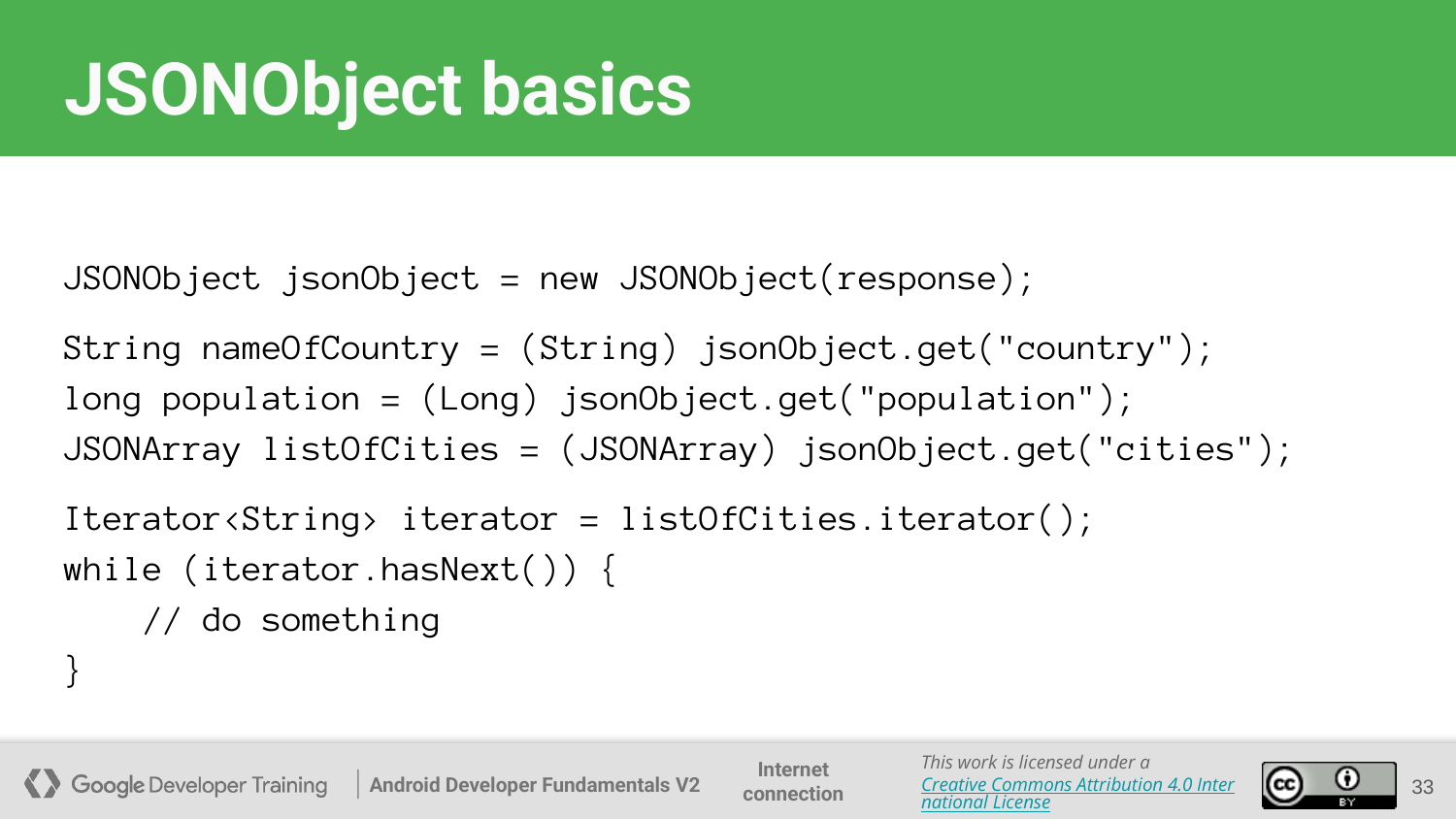

# JSONObject basics
JSONObject jsonObject = new JSONObject(response);
String nameOfCountry = (String) jsonObject.get("country");
long population = (Long) jsonObject.get("population");
JSONArray listOfCities = (JSONArray) jsonObject.get("cities");
Iterator<String> iterator = listOfCities.iterator();
while (iterator.hasNext()) {
    // do something
}

33